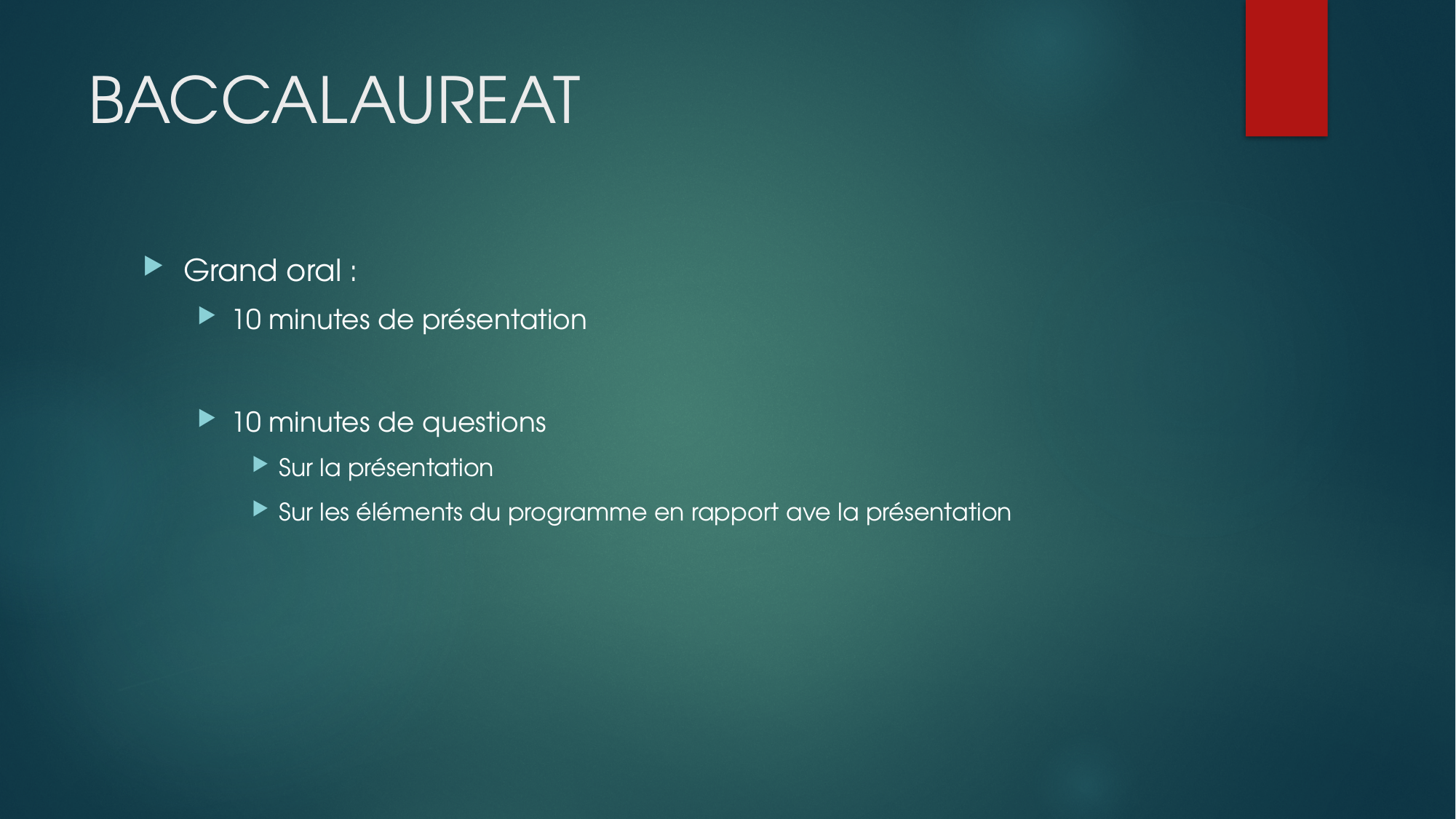

# BACCALAUREAT
Grand oral :
10 minutes de présentation

10 minutes de questions
Sur la présentation
Sur les éléments du programme en rapport ave la présentation